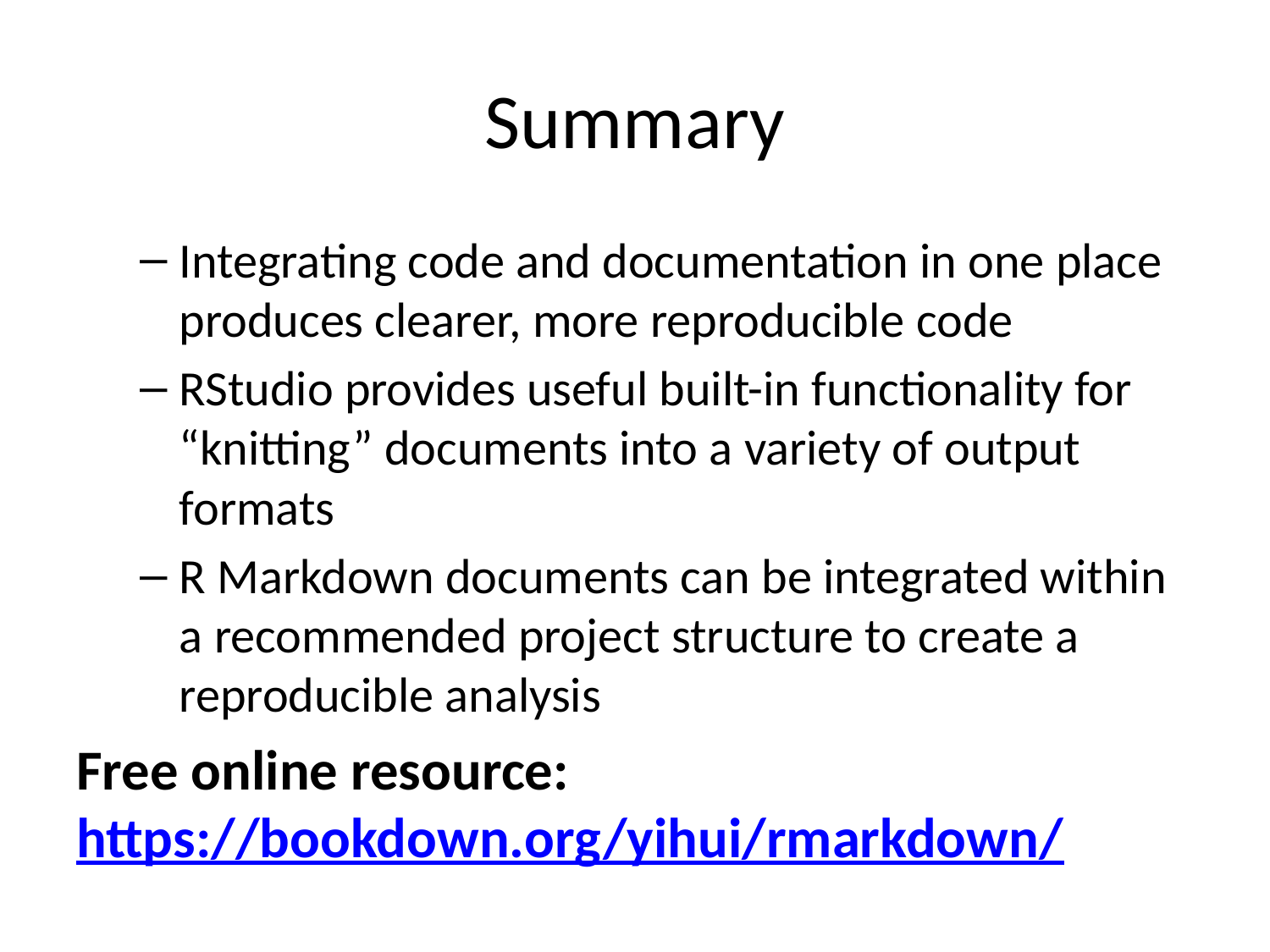

# Summary
Integrating code and documentation in one place produces clearer, more reproducible code
RStudio provides useful built-in functionality for “knitting” documents into a variety of output formats
R Markdown documents can be integrated within a recommended project structure to create a reproducible analysis
Free online resource: https://bookdown.org/yihui/rmarkdown/